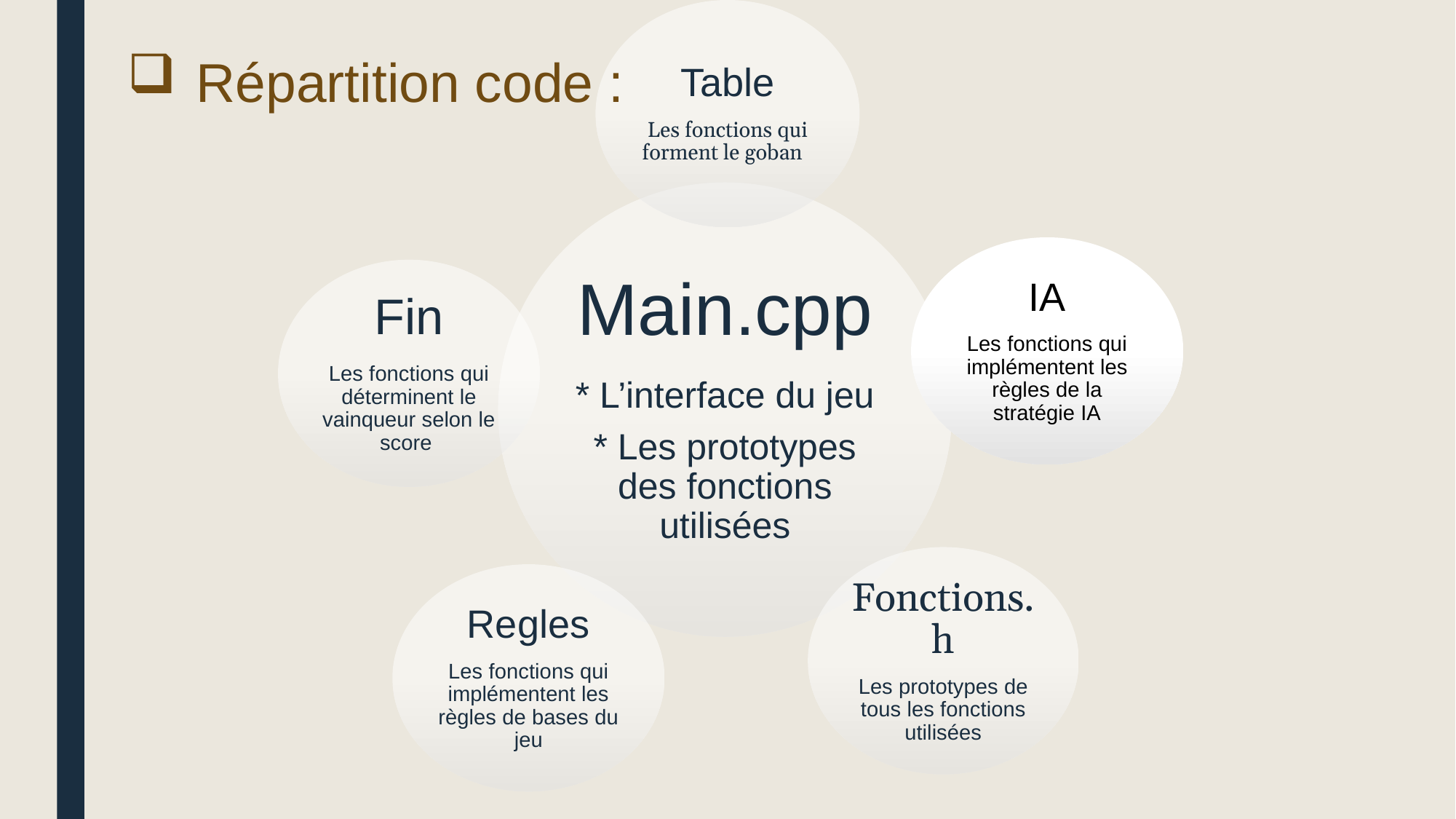

Main.cpp
* L’interface du jeu
* Les prototypes des fonctions utilisées
Table
Les fonctions qui forment le goban
Regles
Les fonctions qui implémentent les règles de bases du jeu
Fonctions.h
Les prototypes de tous les fonctions utilisées
Fin
Les fonctions qui déterminent le vainqueur selon le score
Répartition code :

IA
Les fonctions qui implémentent les règles de la stratégie IA